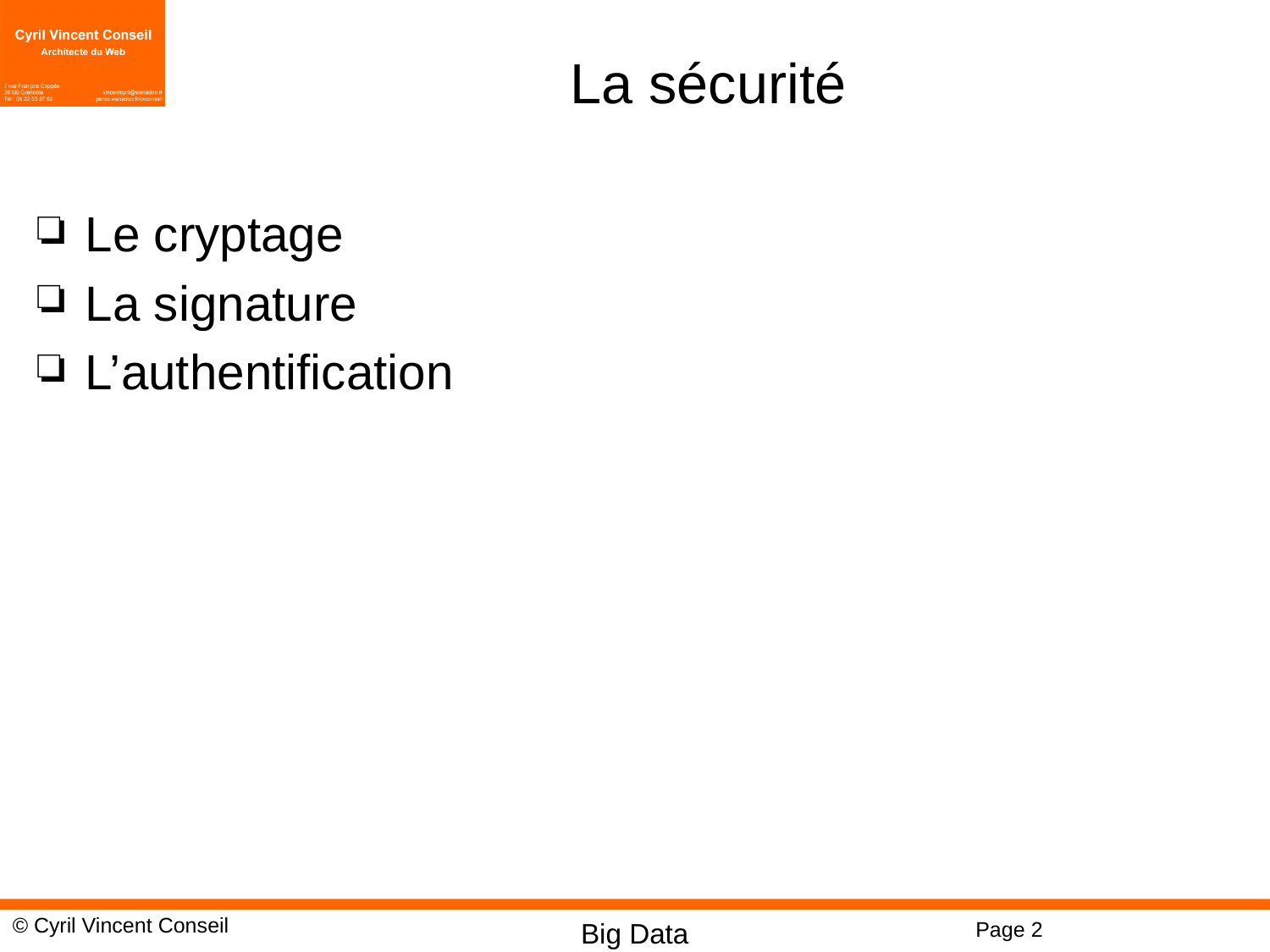

# La sécurité
Le cryptage
La signature
L’authentification